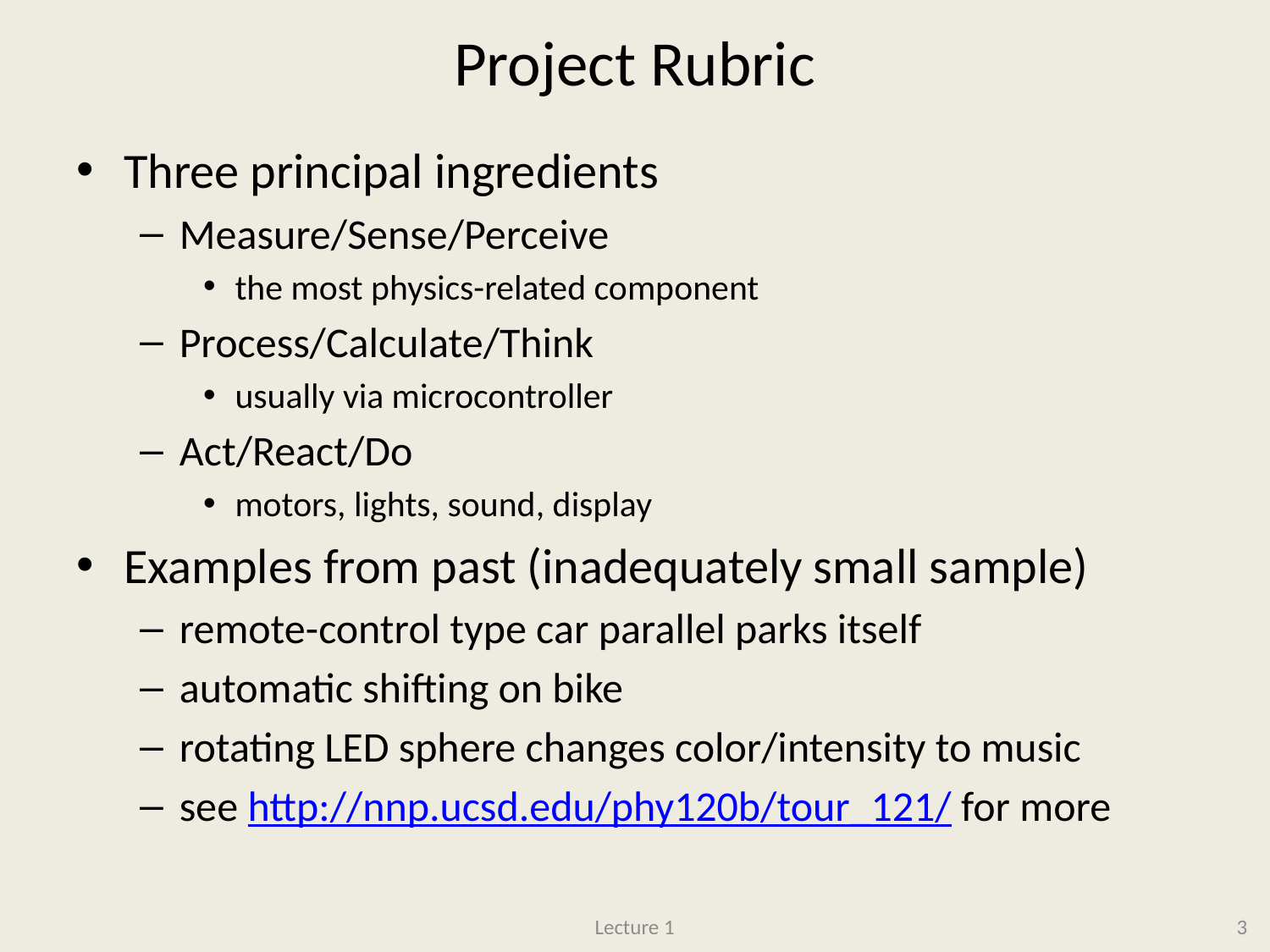

# Project Rubric
Three principal ingredients
Measure/Sense/Perceive
the most physics-related component
Process/Calculate/Think
usually via microcontroller
Act/React/Do
motors, lights, sound, display
Examples from past (inadequately small sample)
remote-control type car parallel parks itself
automatic shifting on bike
rotating LED sphere changes color/intensity to music
see http://nnp.ucsd.edu/phy120b/tour_121/ for more
Lecture 1
3